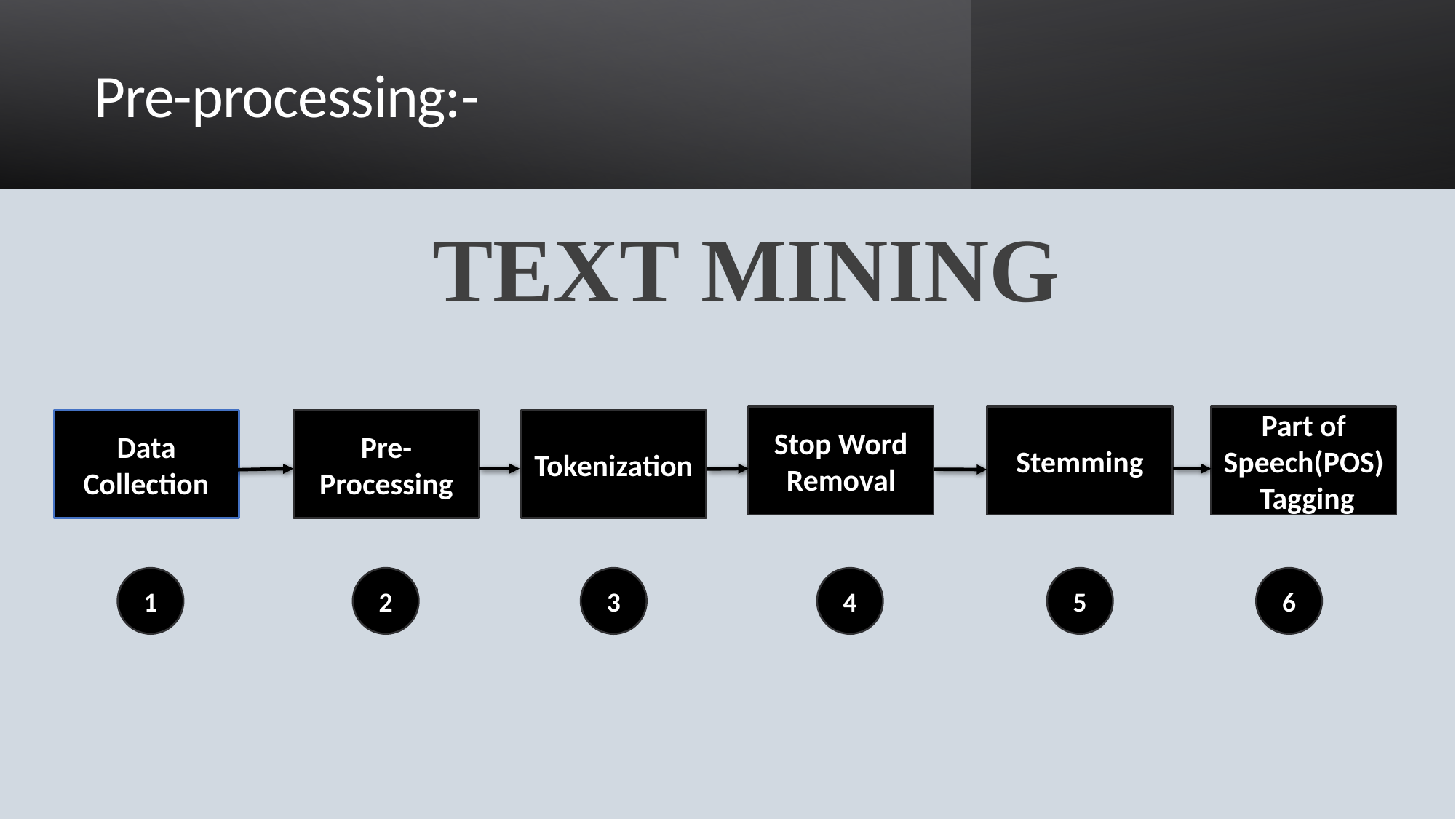

Pre-processing:-
TEXT MINING
Stop Word Removal
Stemming
Part of Speech(POS)
 Tagging
Data Collection
Pre-Processing
Tokenization
2
3
4
6
1
5